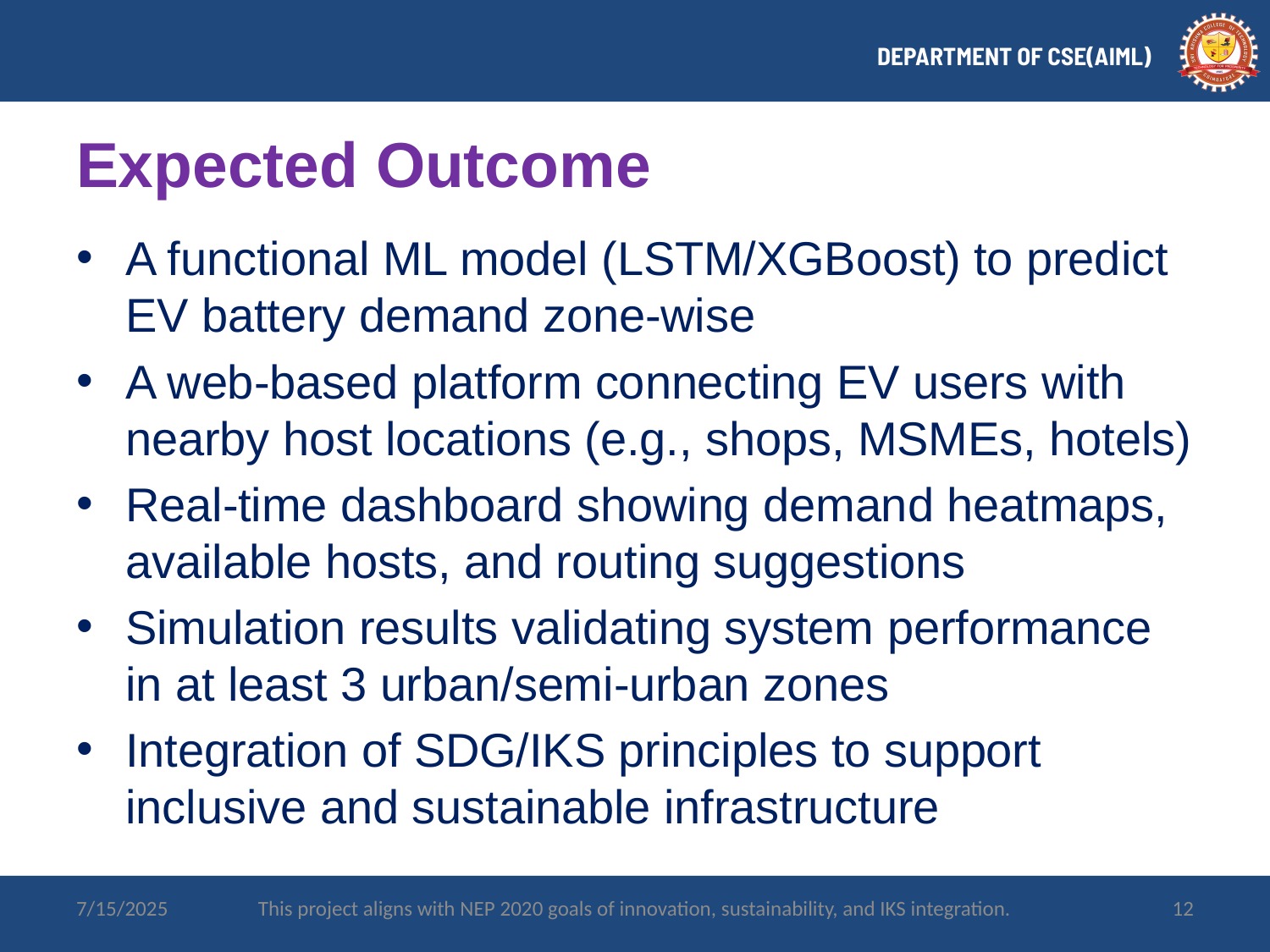

DEPARTMENT OF CSE(AIML)

# Expected Outcome
A functional ML model (LSTM/XGBoost) to predict EV battery demand zone-wise
A web-based platform connecting EV users with nearby host locations (e.g., shops, MSMEs, hotels)
Real-time dashboard showing demand heatmaps, available hosts, and routing suggestions
Simulation results validating system performance in at least 3 urban/semi-urban zones
Integration of SDG/IKS principles to support inclusive and sustainable infrastructure
7/15/2025
This project aligns with NEP 2020 goals of innovation, sustainability, and IKS integration.
12